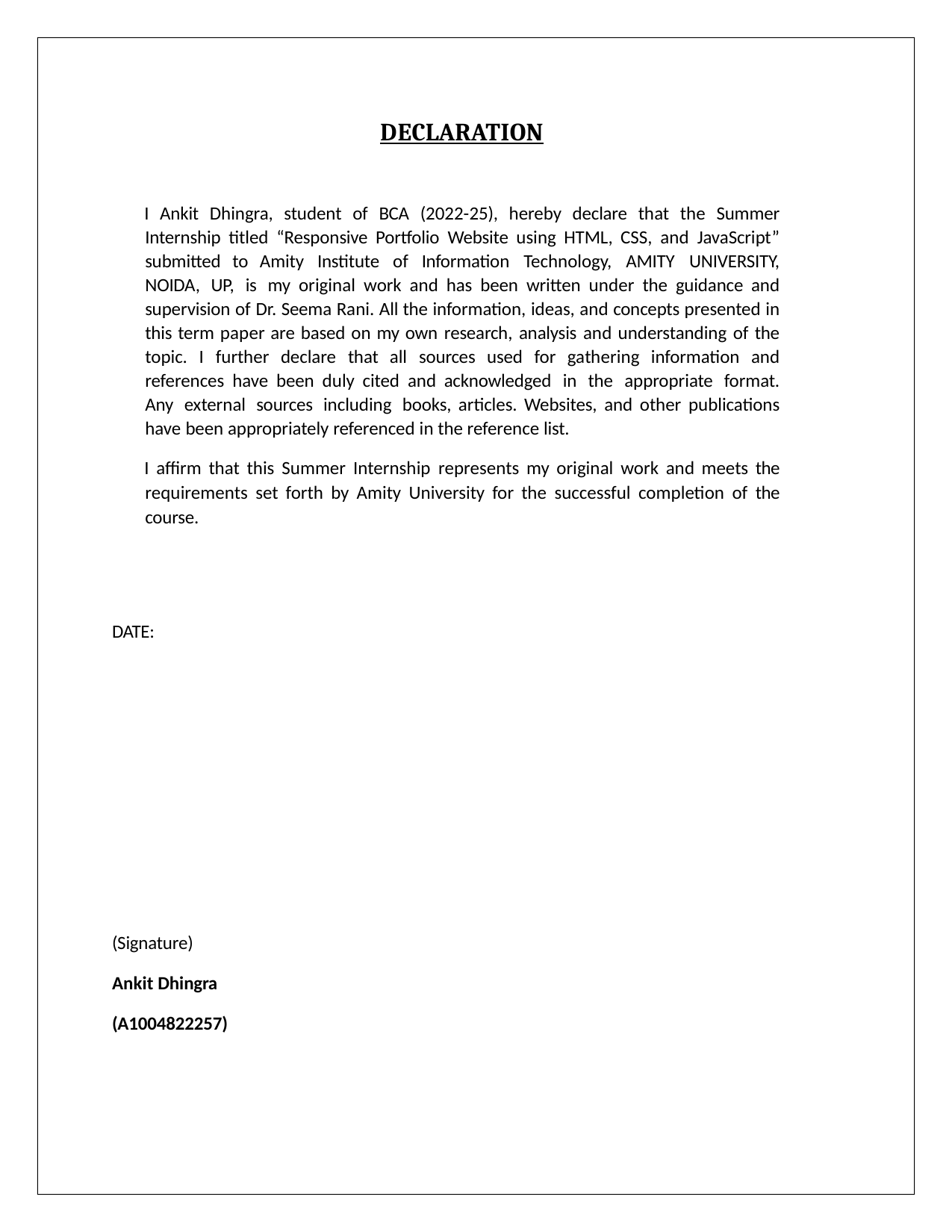

DECLARATION

I Ankit Dhingra, student of BCA (2022-25), hereby declare that the Summer Internship titled “Responsive Portfolio Website using HTML, CSS, and JavaScript” submitted to Amity Institute of Information Technology, AMITY UNIVERSITY, NOIDA, UP, is my original work and has been written under the guidance and supervision of Dr. Seema Rani. All the information, ideas, and concepts presented in this term paper are based on my own research, analysis and understanding of the topic. I further declare that all sources used for gathering information and references have been duly cited and acknowledged in the appropriate format. Any external sources including books, articles. Websites, and other publications have been appropriately referenced in the reference list.
I affirm that this Summer Internship represents my original work and meets the requirements set forth by Amity University for the successful completion of the course.
DATE:
(Signature)
Ankit Dhingra (A1004822257)